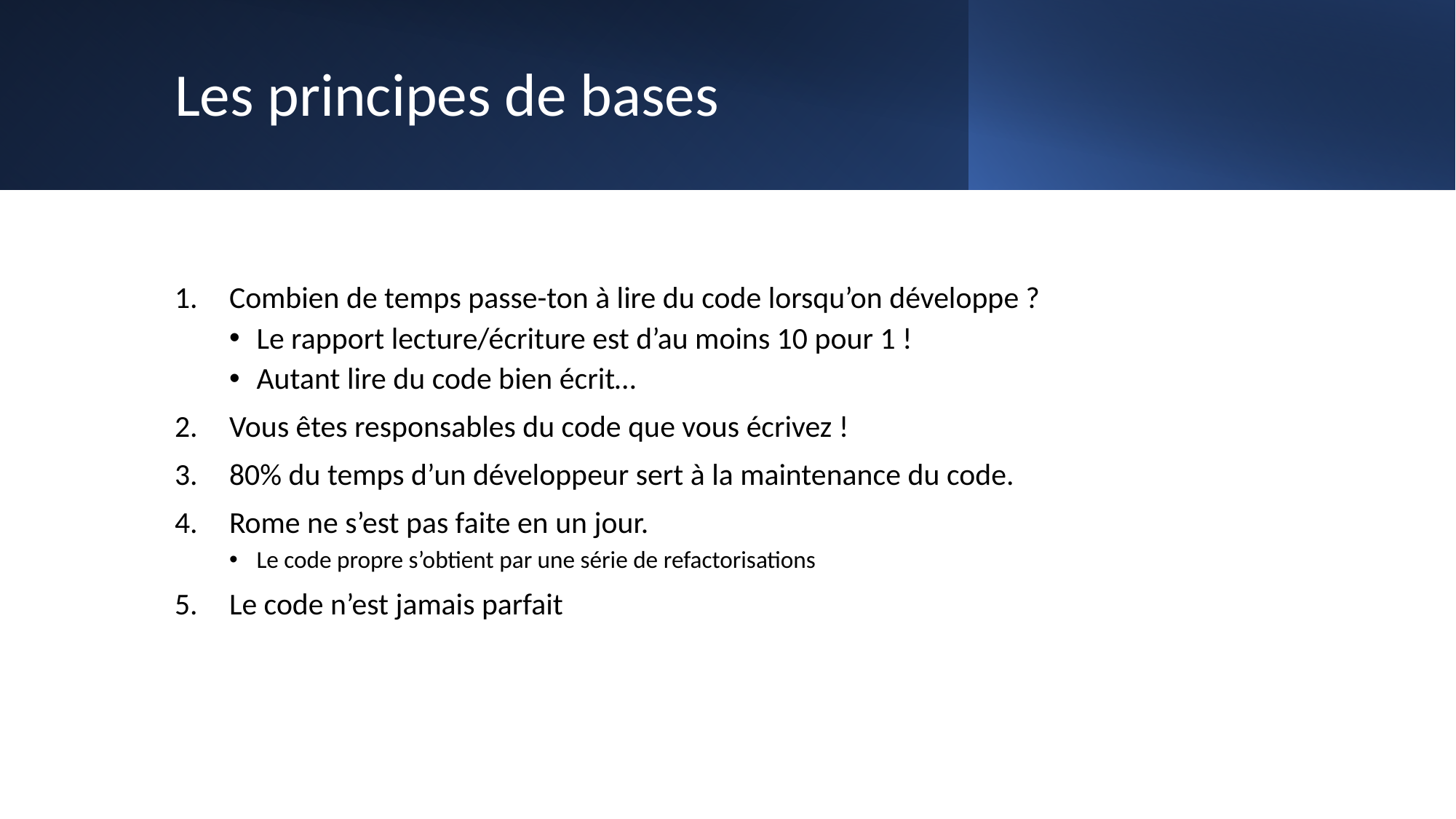

# Les principes de bases
Combien de temps passe-ton à lire du code lorsqu’on développe ?
Le rapport lecture/écriture est d’au moins 10 pour 1 !
Autant lire du code bien écrit…
Vous êtes responsables du code que vous écrivez !
80% du temps d’un développeur sert à la maintenance du code.
Rome ne s’est pas faite en un jour.
Le code propre s’obtient par une série de refactorisations
Le code n’est jamais parfait